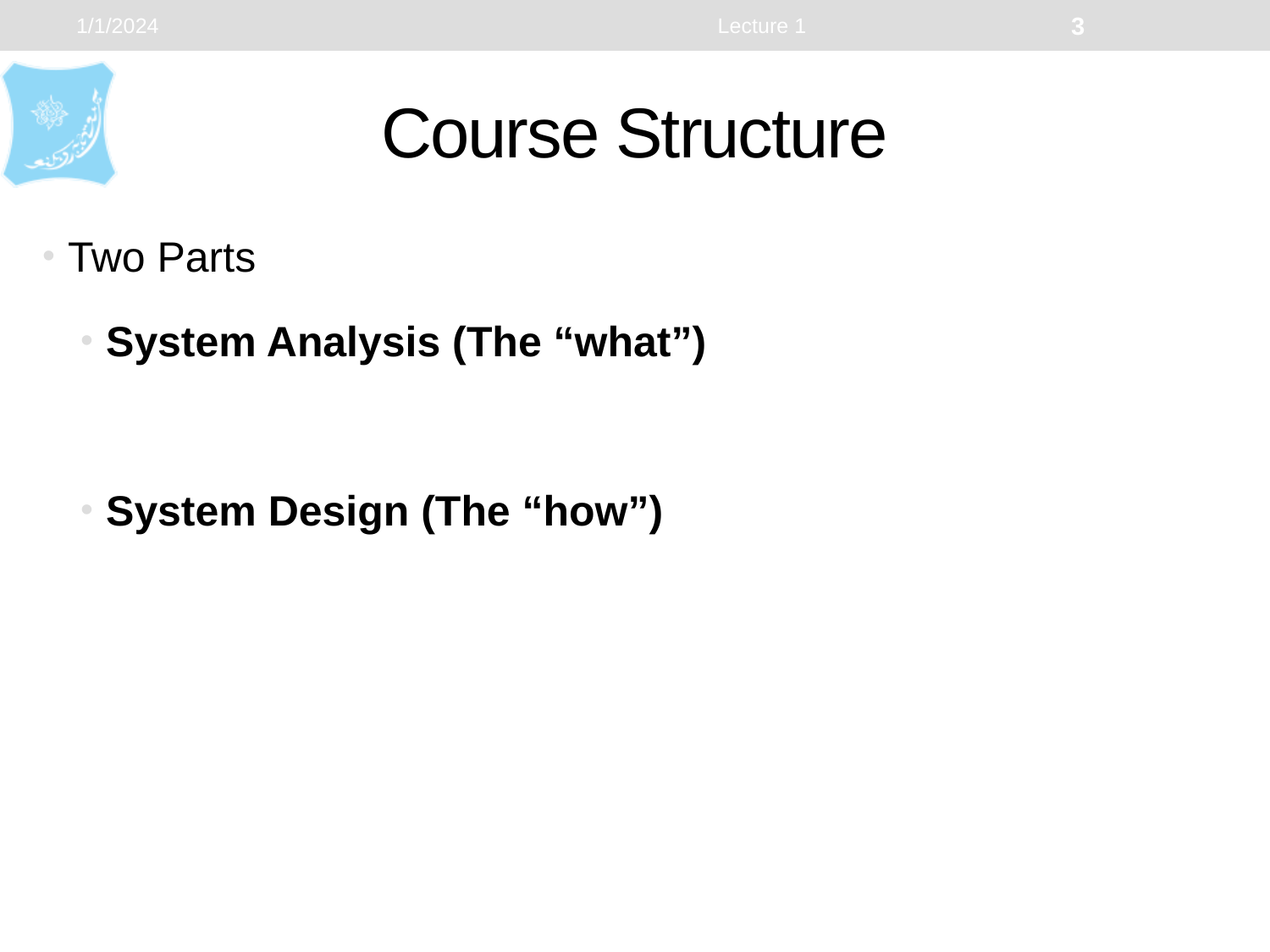

1/1/2024
Lecture 1
3
# Course Structure
Two Parts
System Analysis (The “what”)

System Design (The “how”)